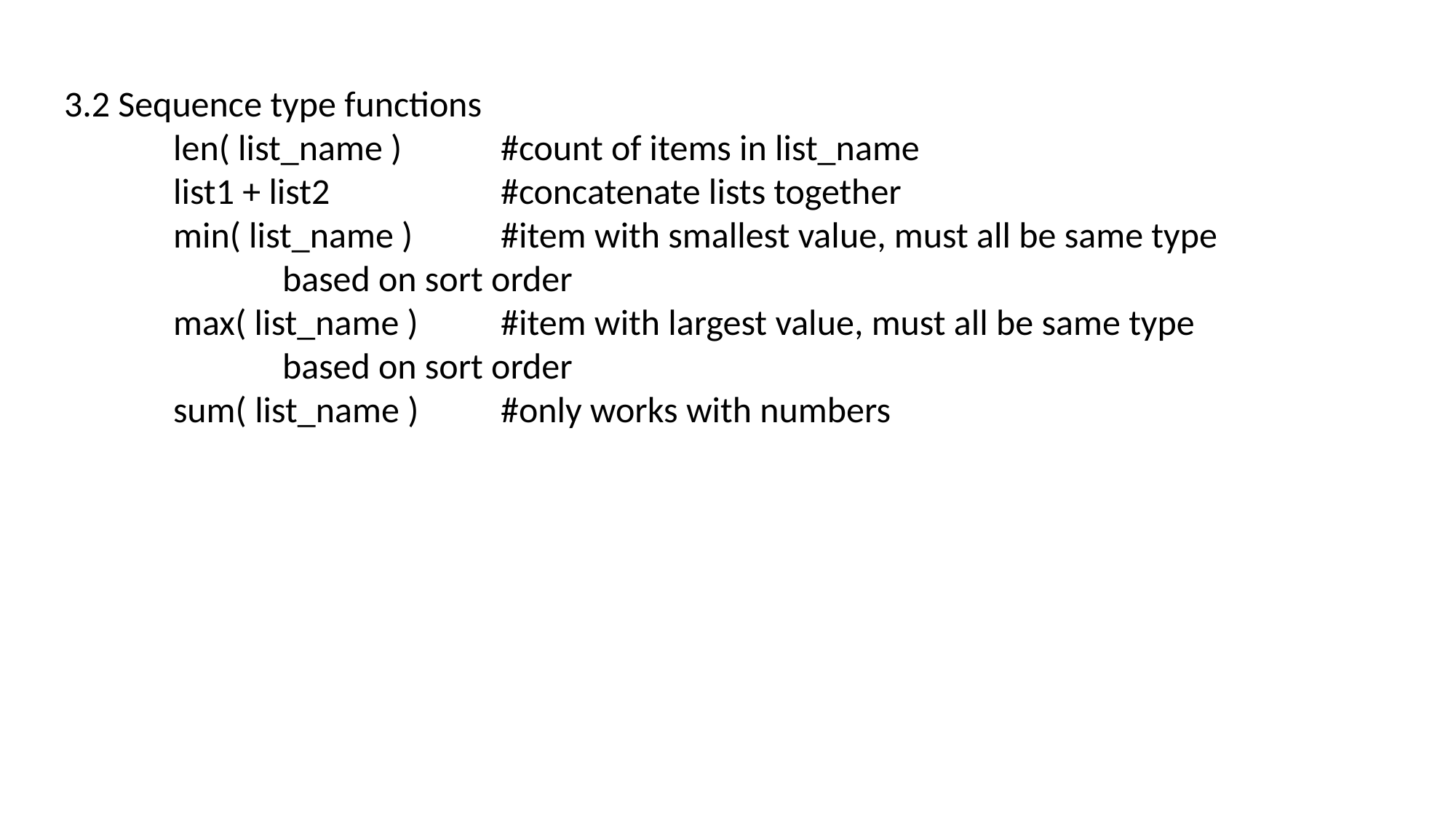

3.2 Sequence type functions
	len( list_name )	#count of items in list_name
	list1 + list2		#concatenate lists together
	min( list_name )	#item with smallest value, must all be same type
		based on sort order
	max( list_name )	#item with largest value, must all be same type
		based on sort order
	sum( list_name )	#only works with numbers